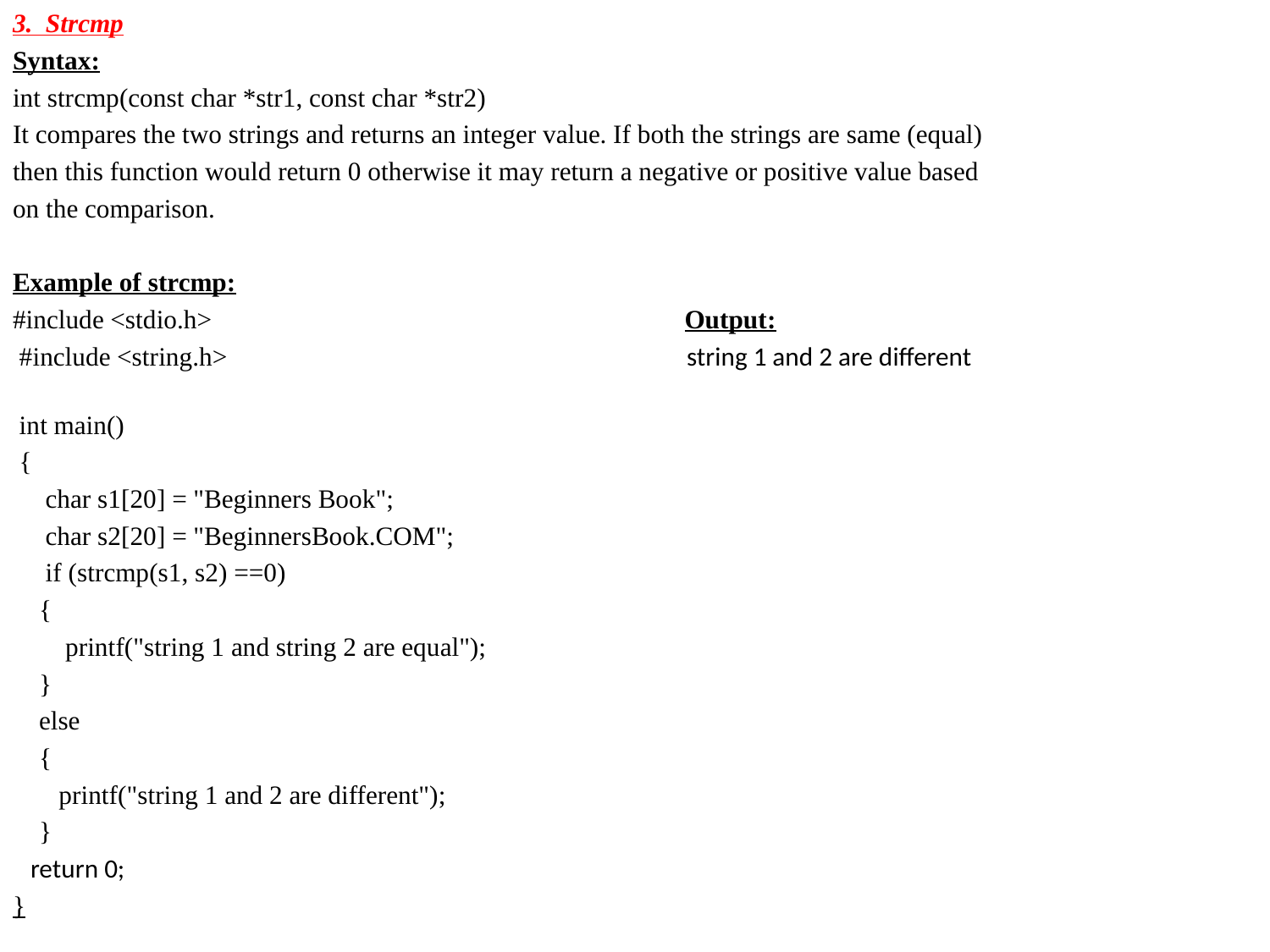

3.  Strcmp
Syntax:
int strcmp(const char *str1, const char *str2)
It compares the two strings and returns an integer value. If both the strings are same (equal)
then this function would return 0 otherwise it may return a negative or positive value based
on the comparison.

Example of strcmp:
#include <stdio.h>                                                                        Output:
 #include <string.h>                                                                      string 1 and 2 are different
 int main()
 {
     char s1[20] = "Beginners Book";
     char s2[20] = "BeginnersBook.COM";
     if (strcmp(s1, s2) ==0)
    {
        printf("string 1 and string 2 are equal");
    }
    else
    {
       printf("string 1 and 2 are different");
    }
   return 0;
}